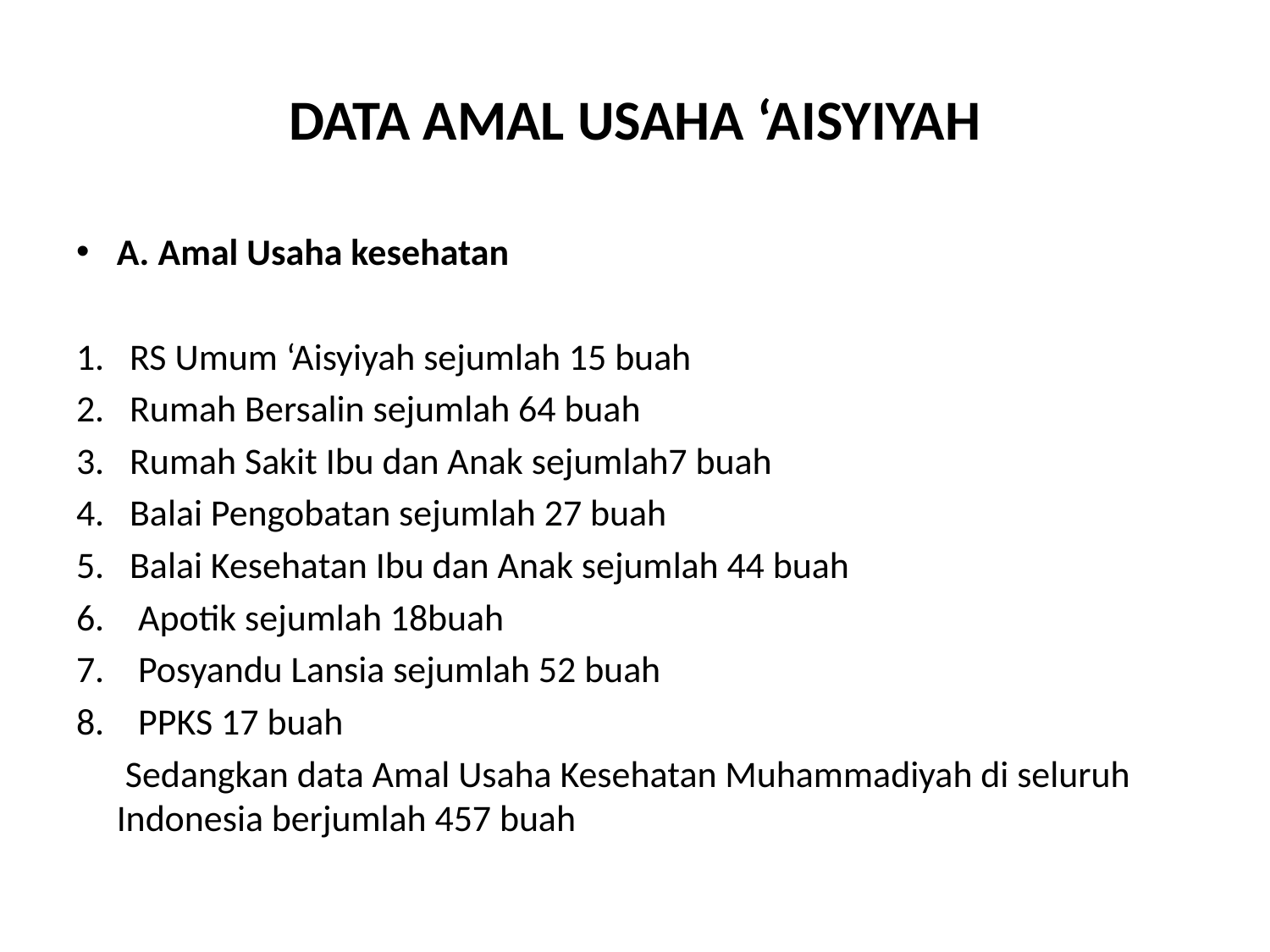

# DATA AMAL USAHA ‘AISYIYAH
A. Amal Usaha kesehatan

1.   RS Umum ‘Aisyiyah sejumlah 15 buah
2.   Rumah Bersalin sejumlah 64 buah
3.   Rumah Sakit Ibu dan Anak sejumlah7 buah
4.   Balai Pengobatan sejumlah 27 buah
5.   Balai Kesehatan Ibu dan Anak sejumlah 44 buah
6.    Apotik sejumlah 18buah
7.    Posyandu Lansia sejumlah 52 buah
8.    PPKS 17 buah
	 Sedangkan data Amal Usaha Kesehatan Muhammadiyah di seluruh Indonesia berjumlah 457 buah